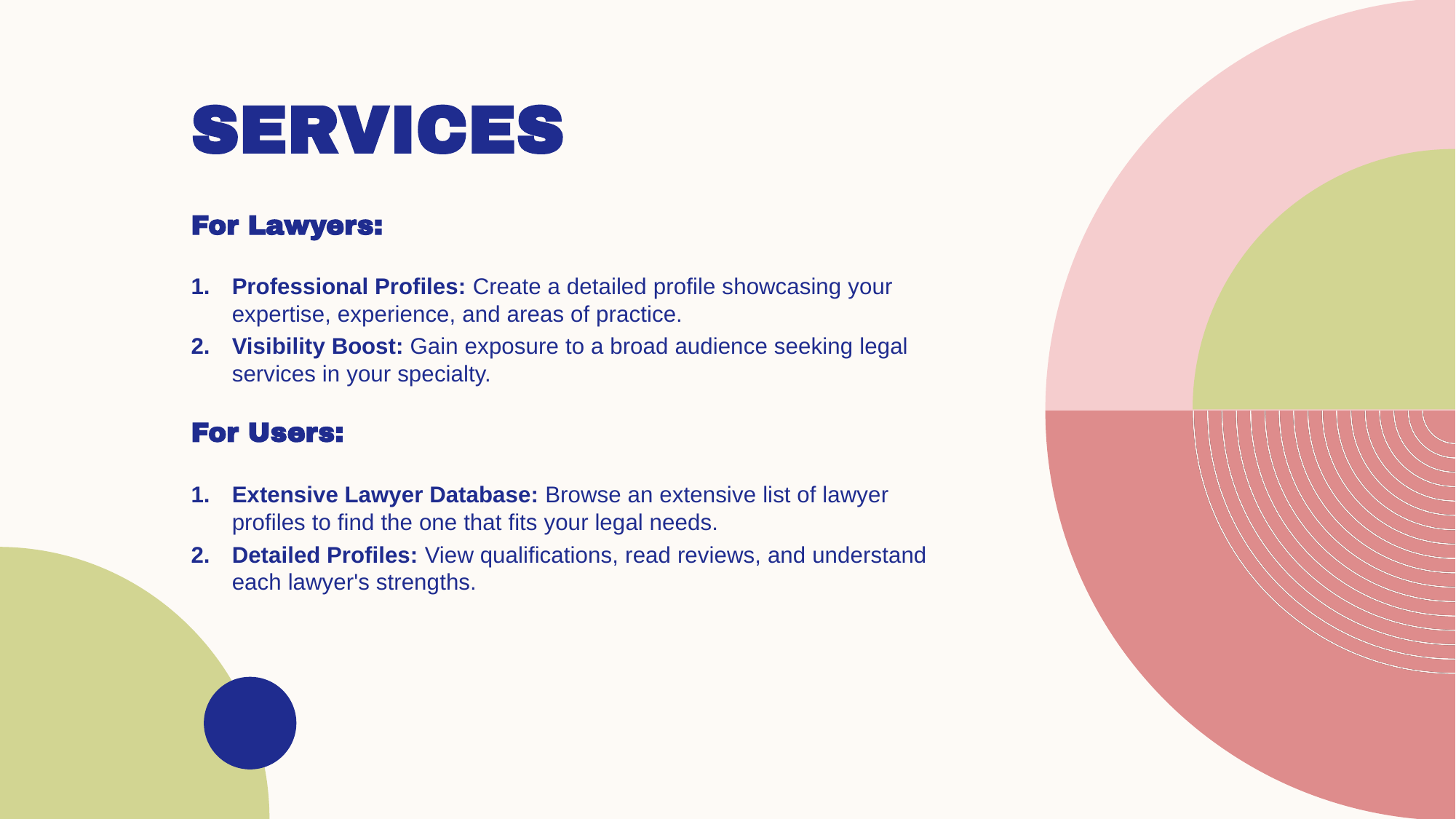

# Services
For Lawyers:
Professional Profiles: Create a detailed profile showcasing your expertise, experience, and areas of practice.
Visibility Boost: Gain exposure to a broad audience seeking legal services in your specialty.
For Users:
Extensive Lawyer Database: Browse an extensive list of lawyer profiles to find the one that fits your legal needs.
Detailed Profiles: View qualifications, read reviews, and understand each lawyer's strengths.